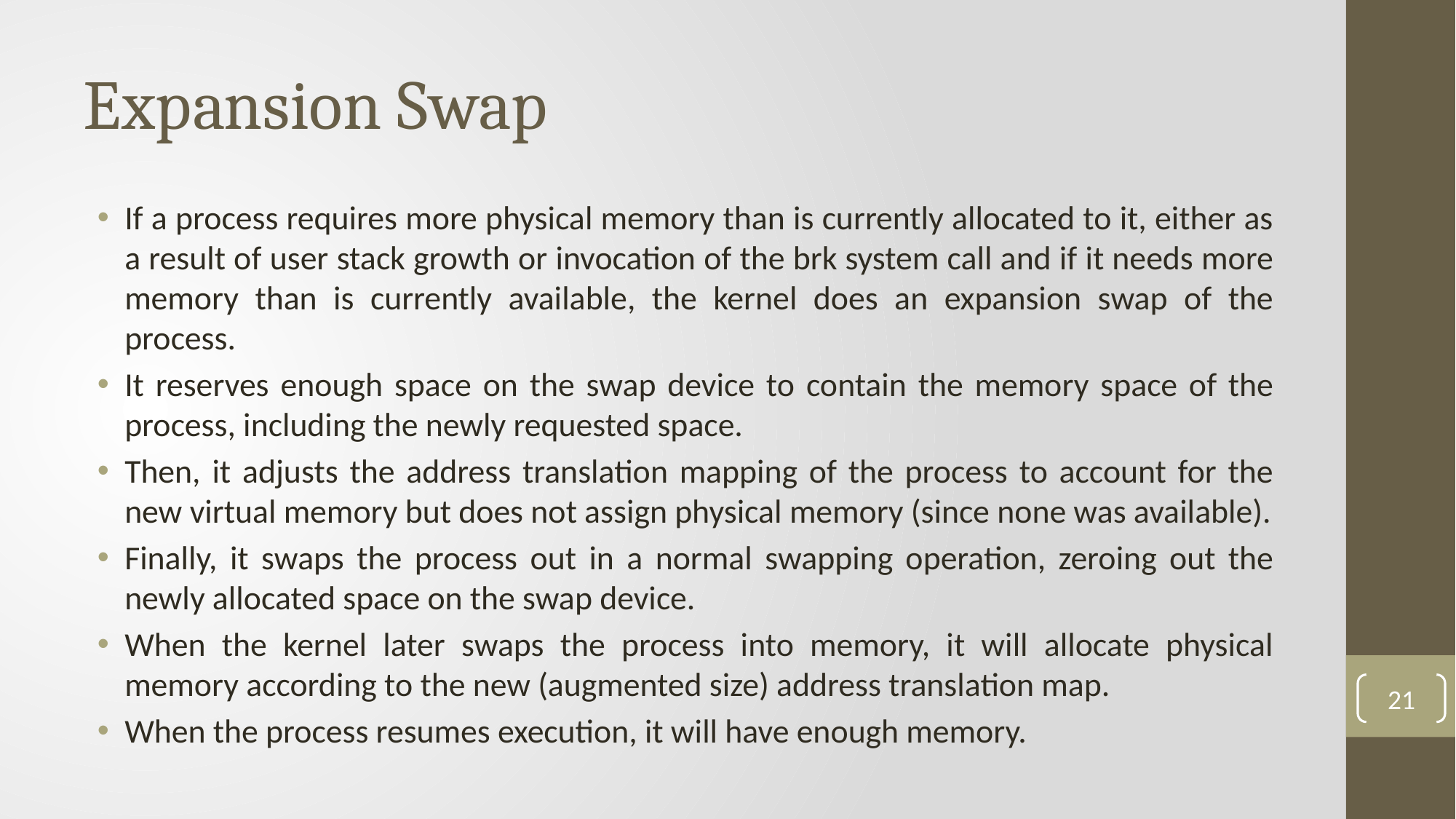

# Expansion Swap
If a process requires more physical memory than is currently allocated to it, either as a result of user stack growth or invocation of the brk system call and if it needs more memory than is currently available, the kernel does an expansion swap of the process.
It reserves enough space on the swap device to contain the memory space of the process, including the newly requested space.
Then, it adjusts the address translation mapping of the process to account for the new virtual memory but does not assign physical memory (since none was available).
Finally, it swaps the process out in a normal swapping operation, zeroing out the newly allocated space on the swap device.
When the kernel later swaps the process into memory, it will allocate physical memory according to the new (augmented size) address translation map.
When the process resumes execution, it will have enough memory.
21